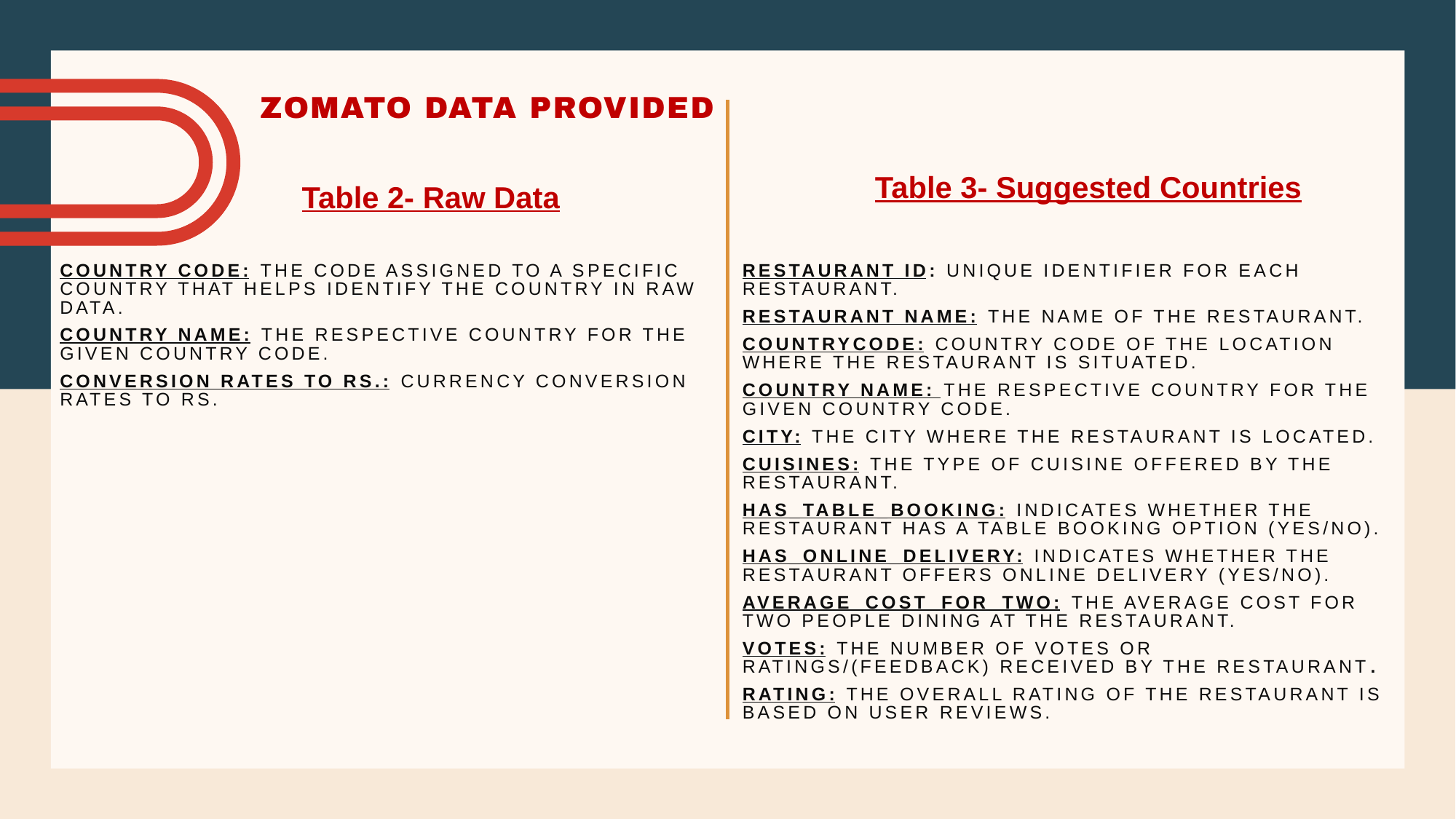

# Zomato data provided
Table 3- Suggested Countries

Table 2- Raw Data

Country Code: The code assigned to a specific country that helps identify the country in raw data.
Country Name: The respective country for the given country code.
Conversion Rates to Rs.: Currency conversion rates to Rs.

Restaurant ID: Unique identifier for each restaurant.
Restaurant Name: The name of the restaurant.
CountryCode: Country code of the location where the restaurant is situated.
Country Name: The respective country for the given country code.
City: The city where the restaurant is located.
Cuisines: The type of cuisine offered by the restaurant.
Has_Table_booking: Indicates whether the restaurant has a table booking option (Yes/No).
Has_Online_delivery: Indicates whether the restaurant offers online delivery (Yes/No).
Average_Cost_for_two: The average cost for two people dining at the restaurant.
Votes: The number of votes or ratings/(feedback) received by the restaurant.
Rating: The overall rating of the restaurant is based on user reviews.